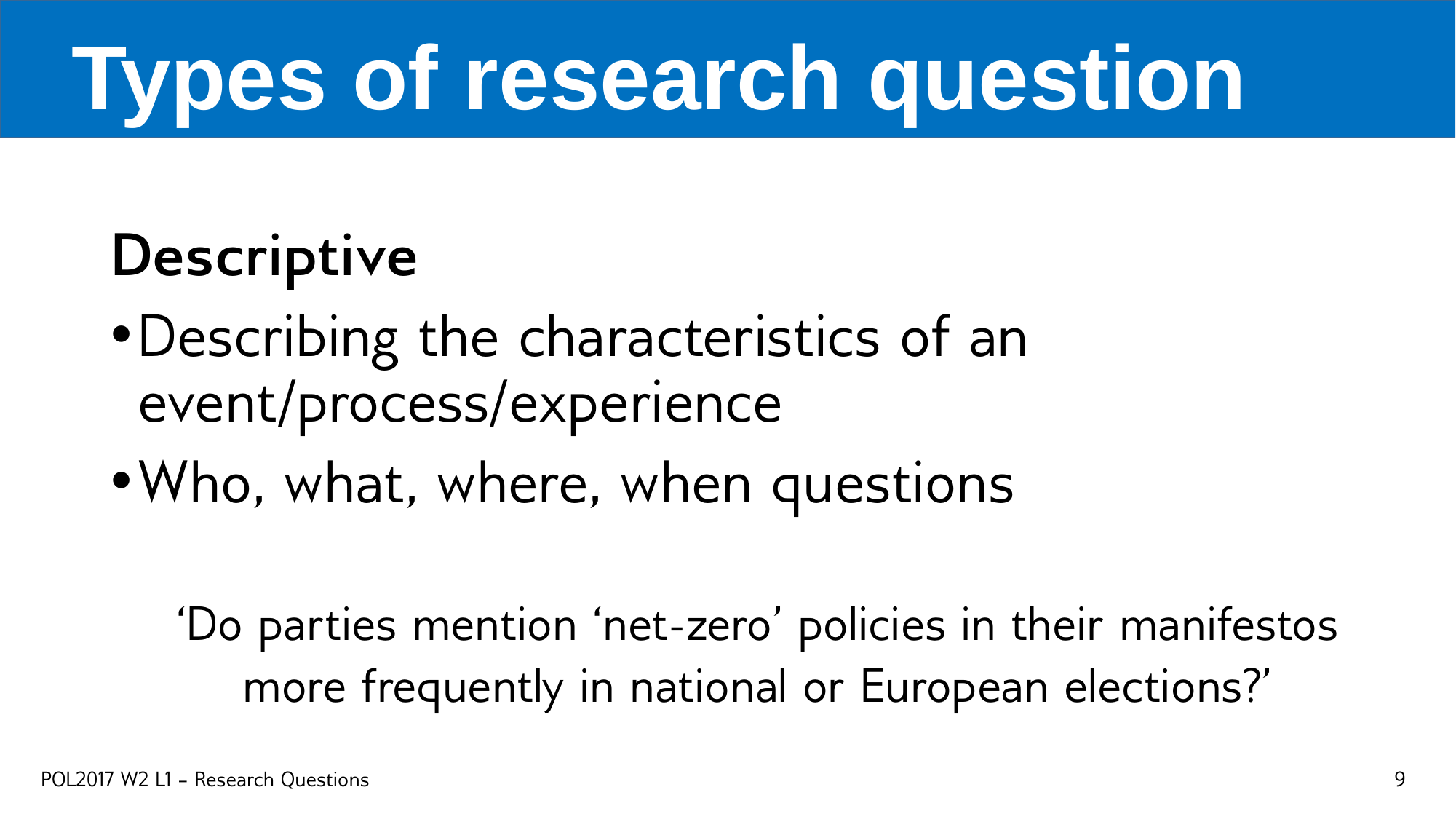

# Types of research question
Descriptive
Describing the characteristics of an event/process/experience
Who, what, where, when questions
‘Do parties mention ‘net-zero’ policies in their manifestos more frequently in national or European elections?’
POL2017 W2 L1 – Research Questions
9